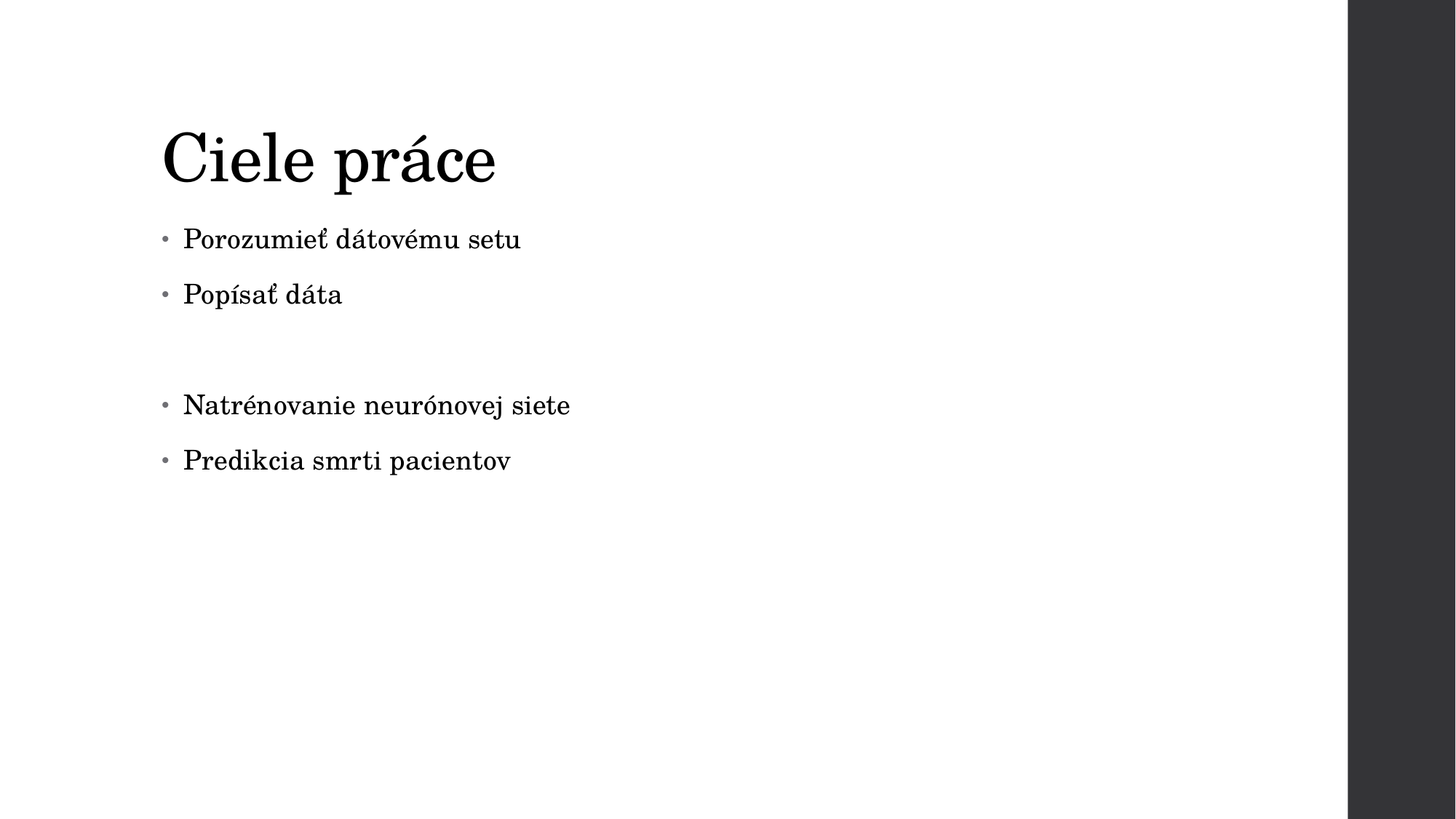

# Ciele práce
Porozumieť dátovému setu
Popísať dáta

Natrénovanie neurónovej siete
Predikcia smrti pacientov